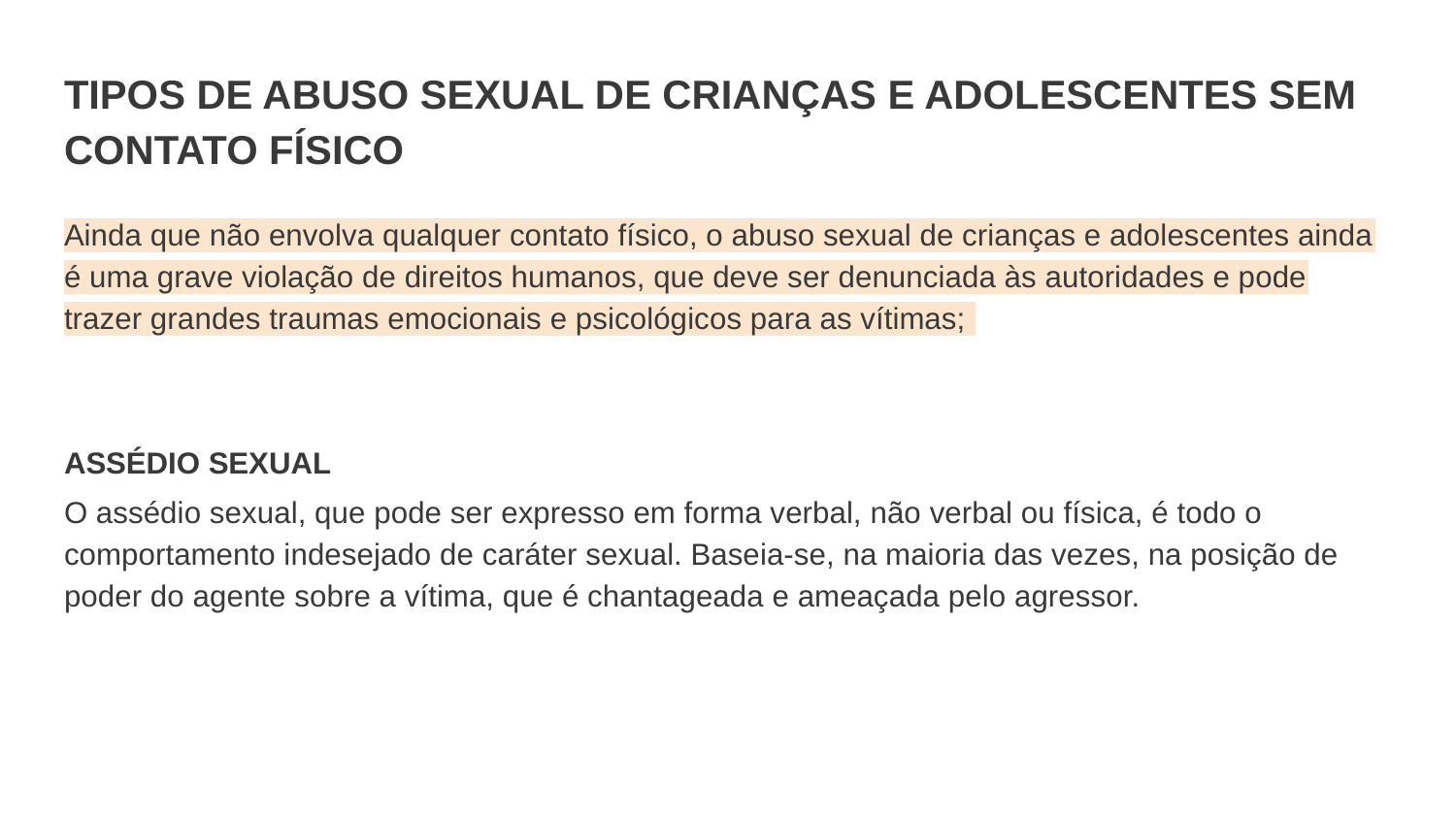

# TIPOS DE ABUSO SEXUAL DE CRIANÇAS E ADOLESCENTES SEM CONTATO FÍSICO

Ainda que não envolva qualquer contato físico, o abuso sexual de crianças e adolescentes ainda é uma grave violação de direitos humanos, que deve ser denunciada às autoridades e pode trazer grandes traumas emocionais e psicológicos para as vítimas;

ASSÉDIO SEXUAL
O assédio sexual, que pode ser expresso em forma verbal, não verbal ou física, é todo o comportamento indesejado de caráter sexual. Baseia-se, na maioria das vezes, na posição de poder do agente sobre a vítima, que é chantageada e ameaçada pelo agressor.